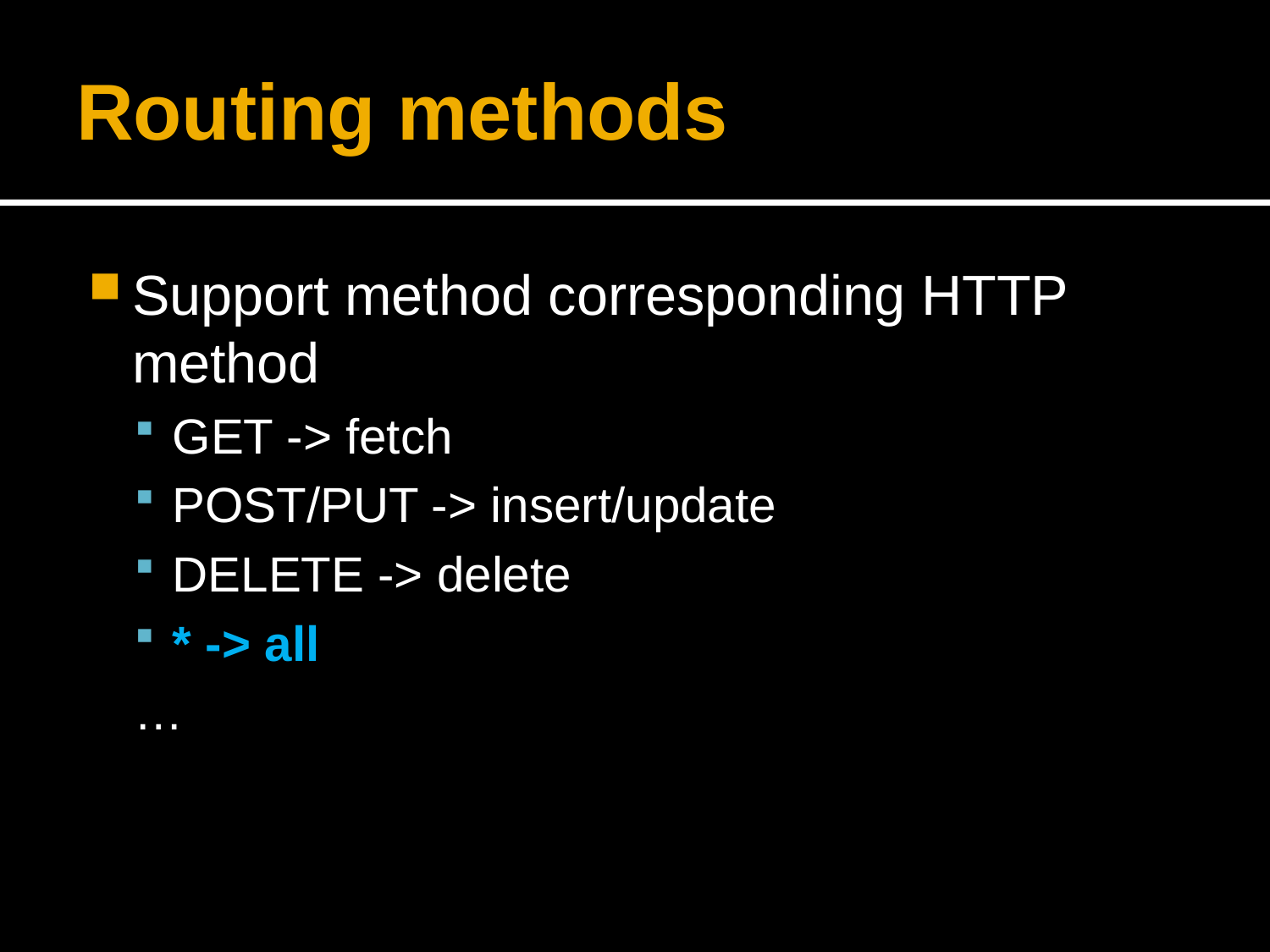

# Routing methods
Support method corresponding HTTP method
GET -> fetch
POST/PUT -> insert/update
DELETE -> delete
* -> all
…